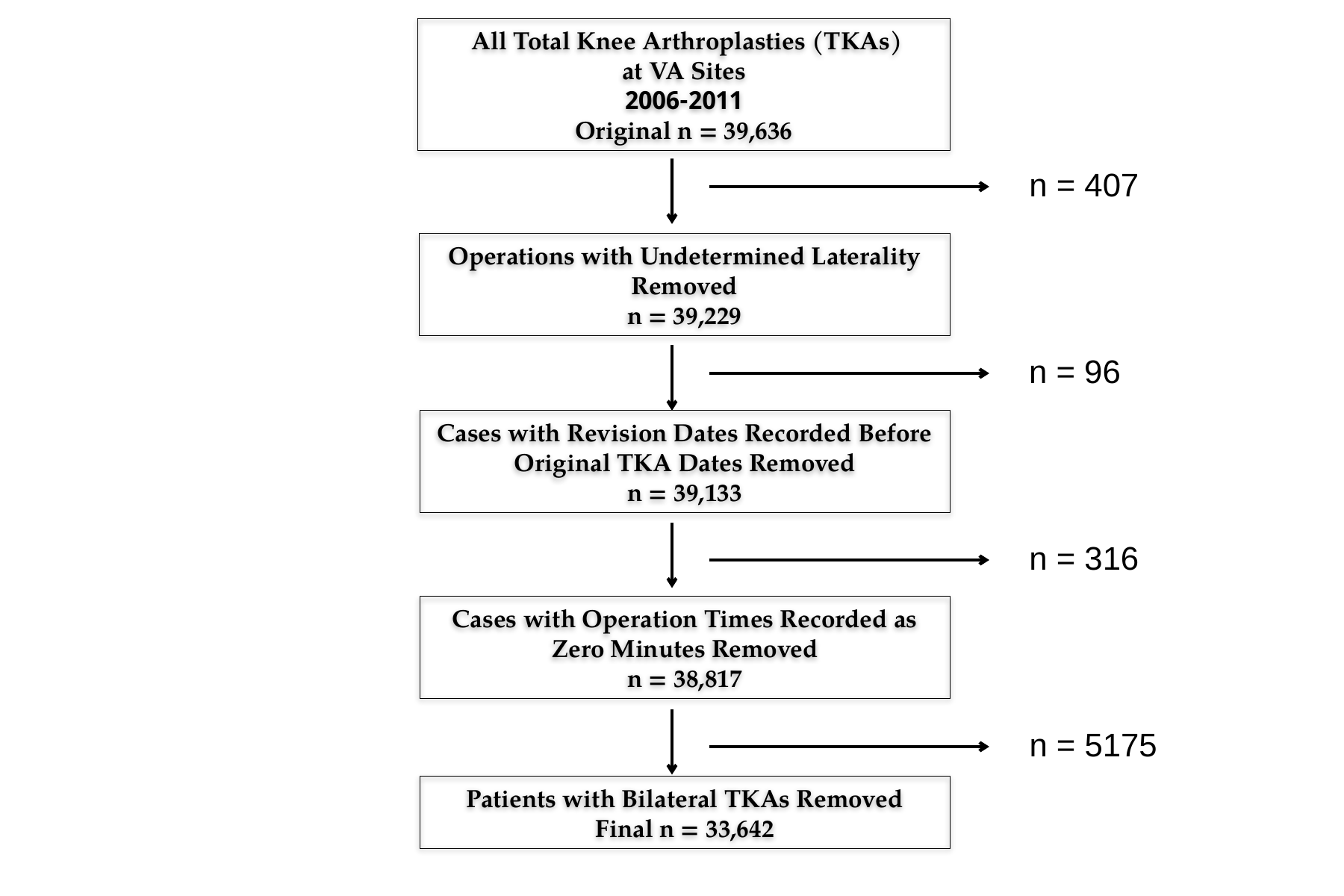

All Total Knee Arthroplasties (TKAs)
at VA Sites
2006-2011
Original n = 39,636
n = 407
Operations with Undetermined Laterality Removed
n = 39,229
n = 96
Cases with Revision Dates Recorded Before Original TKA Dates Removed
n = 39,133
n = 316
Cases with Operation Times Recorded as Zero Minutes Removed
n = 38,817
n = 5175
Patients with Bilateral TKAs Removed
Final n = 33,642